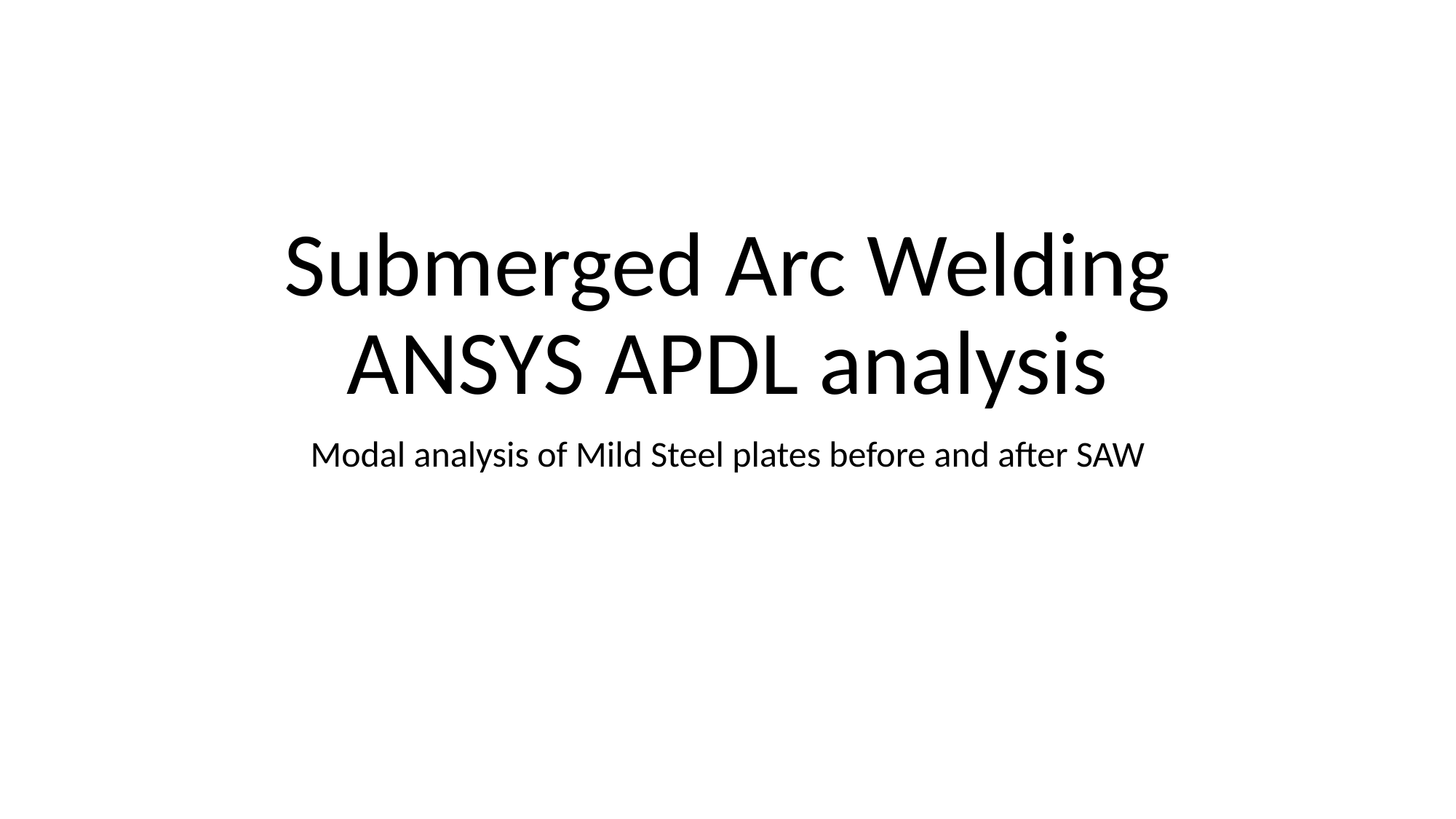

# Submerged Arc Welding ANSYS APDL analysis
Modal analysis of Mild Steel plates before and after SAW